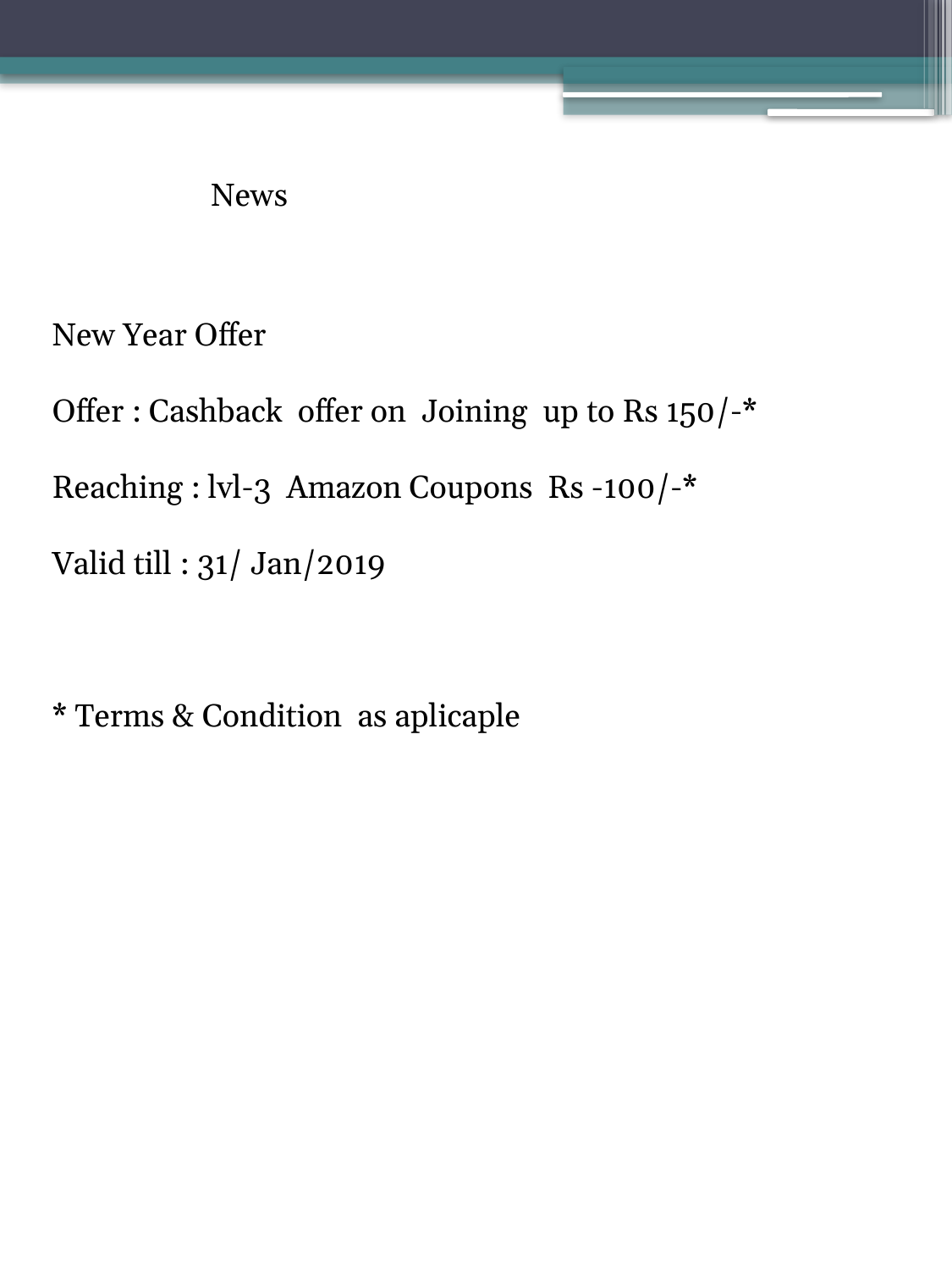

News
New Year Offer

Offer : Cashback  offer on  Joining  up to Rs 150/-*

Reaching : lvl-3  Amazon Coupons  Rs -100/-*

Valid till : 31/ Jan/2019

* Terms & Condition  as aplicaple